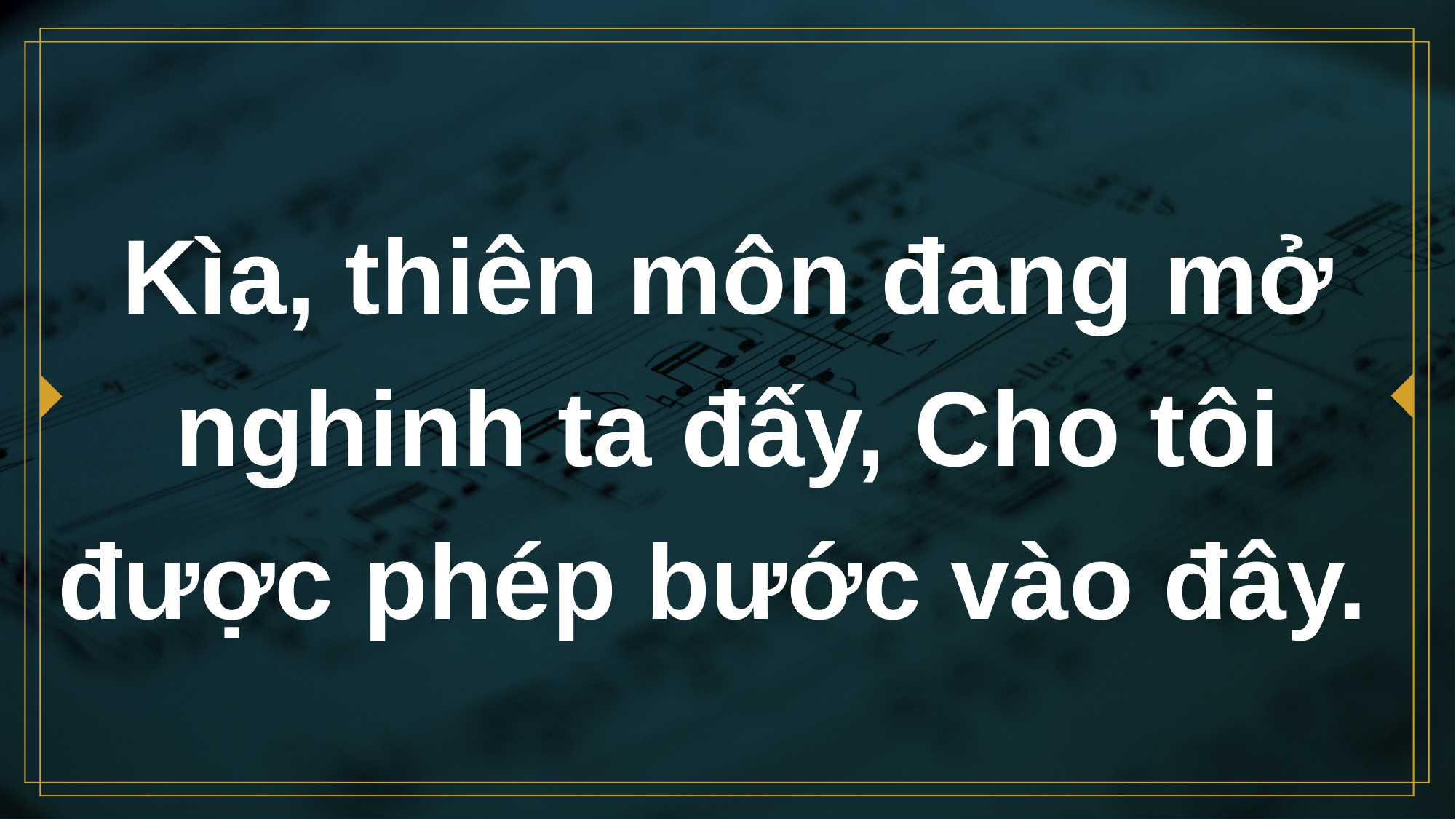

# Kìa, thiên môn đang mở nghinh ta đấy, Cho tôi được phép bước vào đây.